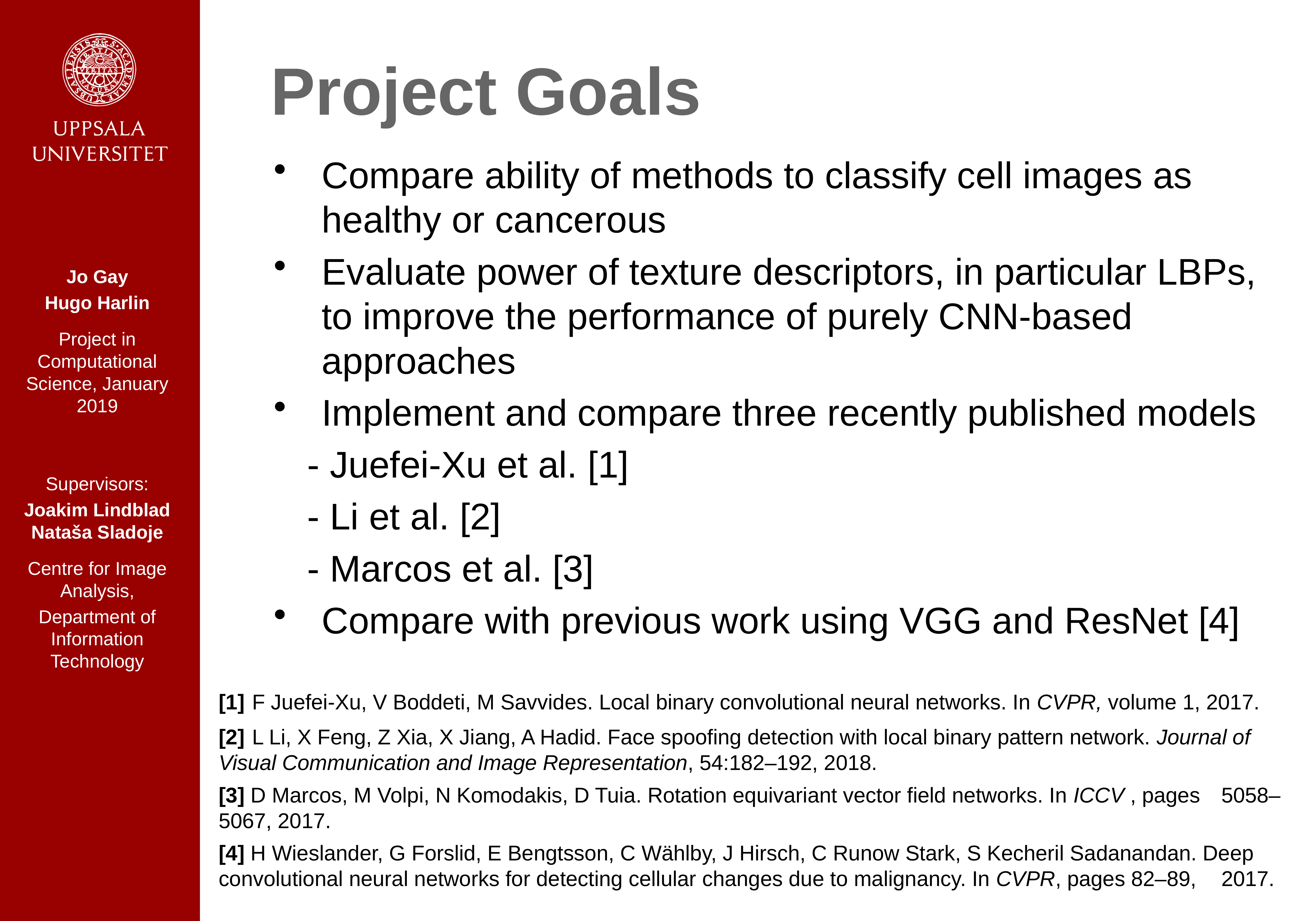

# Project Goals
Compare ability of methods to classify cell images as healthy or cancerous
Evaluate power of texture descriptors, in particular LBPs, to improve the performance of purely CNN-based approaches
Implement and compare three recently published models
 	- Juefei-Xu et al. [1]
	- Li et al. [2]
	- Marcos et al. [3]
Compare with previous work using VGG and ResNet [4]
Jo Gay
Hugo Harlin

Project in Computational Science, January 2019

Supervisors:
Joakim Lindblad Nataša Sladoje

Centre for Image Analysis,
Department of Information Technology

[1]	F Juefei-Xu, V Boddeti, M Savvides. Local binary convolutional neural networks. In CVPR, volume 1, 2017.

[2]	L Li, X Feng, Z Xia, X Jiang, A Hadid. Face spoofing detection with local binary pattern network. Journal of 	Visual Communication and Image Representation, 54:182–192, 2018.

[3] D Marcos, M Volpi, N Komodakis, D Tuia. Rotation equivariant vector field networks. In ICCV , pages 	5058–	5067, 2017.

[4] H Wieslander, G Forslid, E Bengtsson, C Wählby, J Hirsch, C Runow Stark, S Kecheril Sadanandan. Deep 	convolutional neural networks for detecting cellular changes due to malignancy. In CVPR, pages 82–89, 	2017.